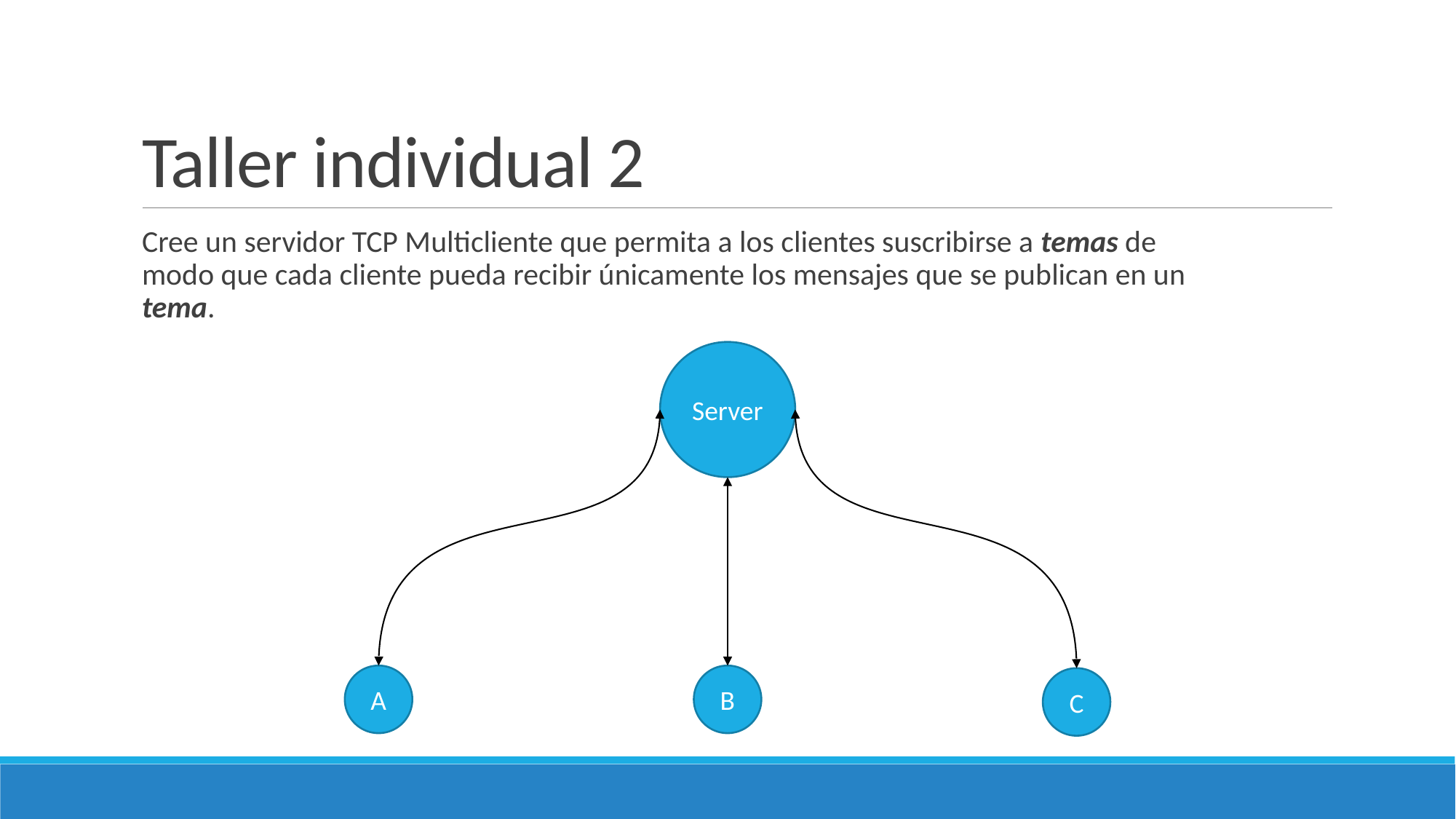

# Taller individual 2
Cree un servidor TCP Multicliente que permita a los clientes suscribirse a temas de modo que cada cliente pueda recibir únicamente los mensajes que se publican en un tema.

Server
A
B
C